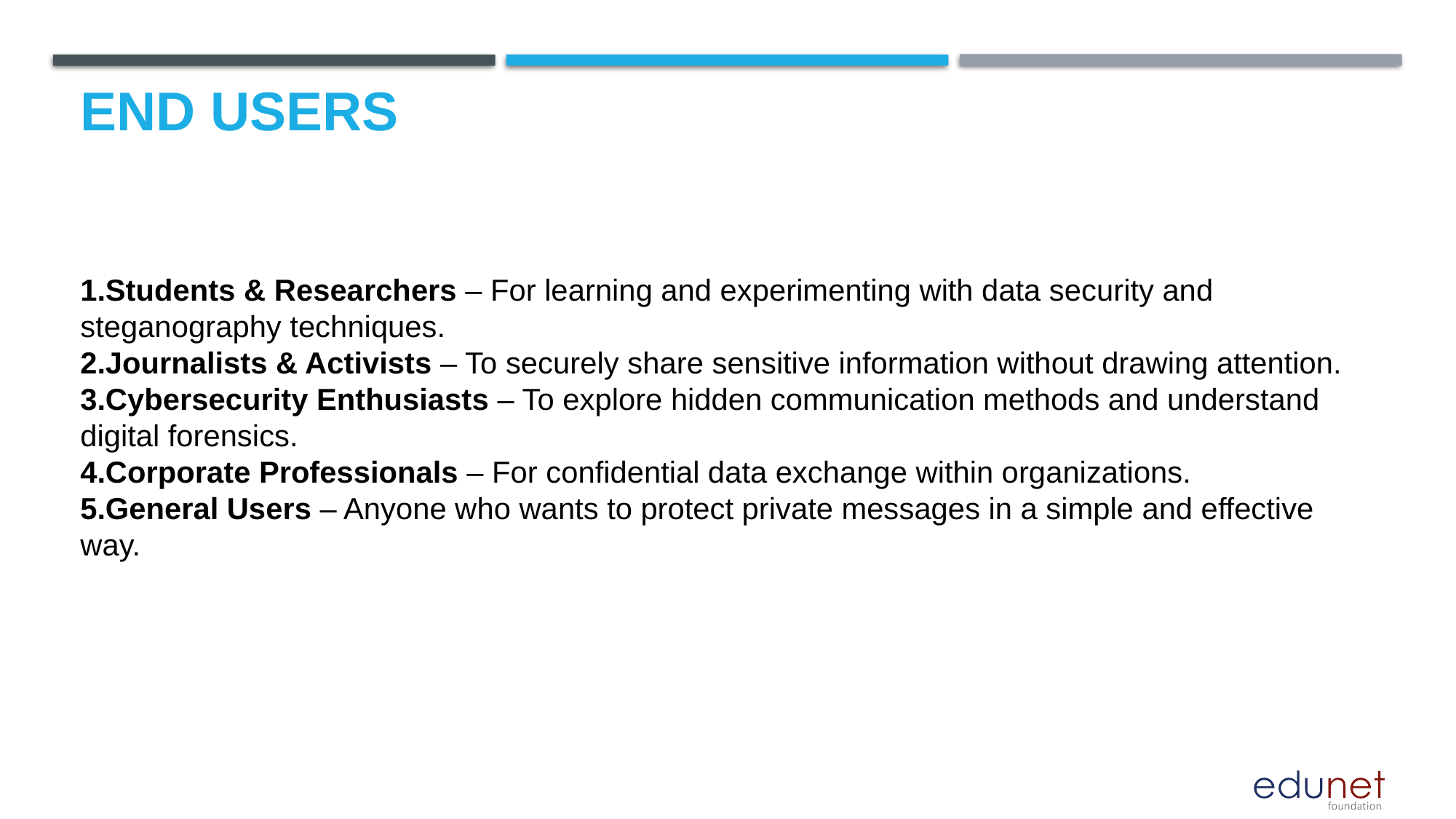

# End users
Students & Researchers – For learning and experimenting with data security and steganography techniques.
Journalists & Activists – To securely share sensitive information without drawing attention.
Cybersecurity Enthusiasts – To explore hidden communication methods and understand digital forensics.
Corporate Professionals – For confidential data exchange within organizations.
General Users – Anyone who wants to protect private messages in a simple and effective way.